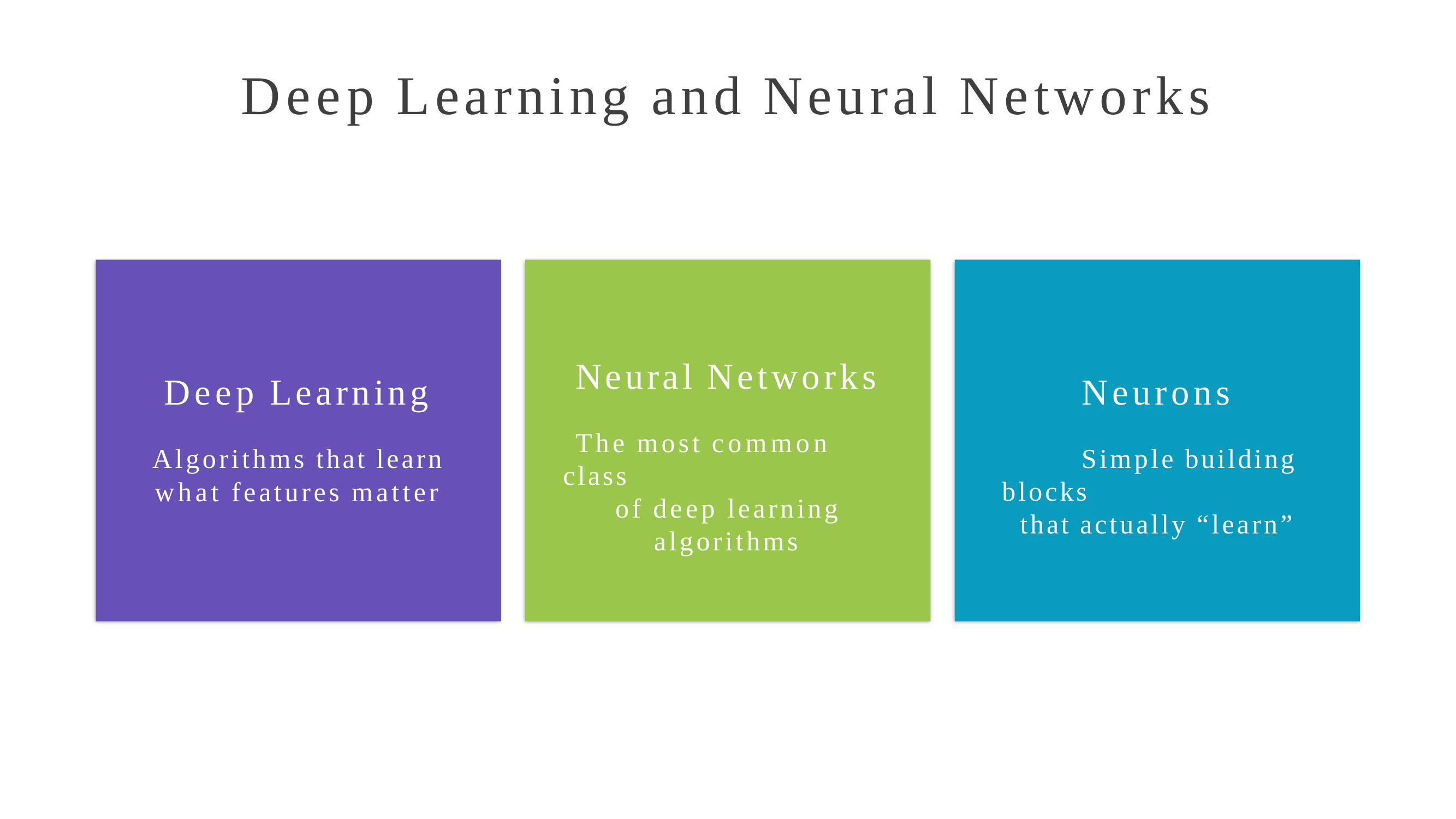

Deep Learning and Neural Networks

Neural Networks

The most common class
of deep learning
algorithms
Deep Learning

Algorithms that learn what features matter
Neurons

Simple building blocks
that actually “learn”